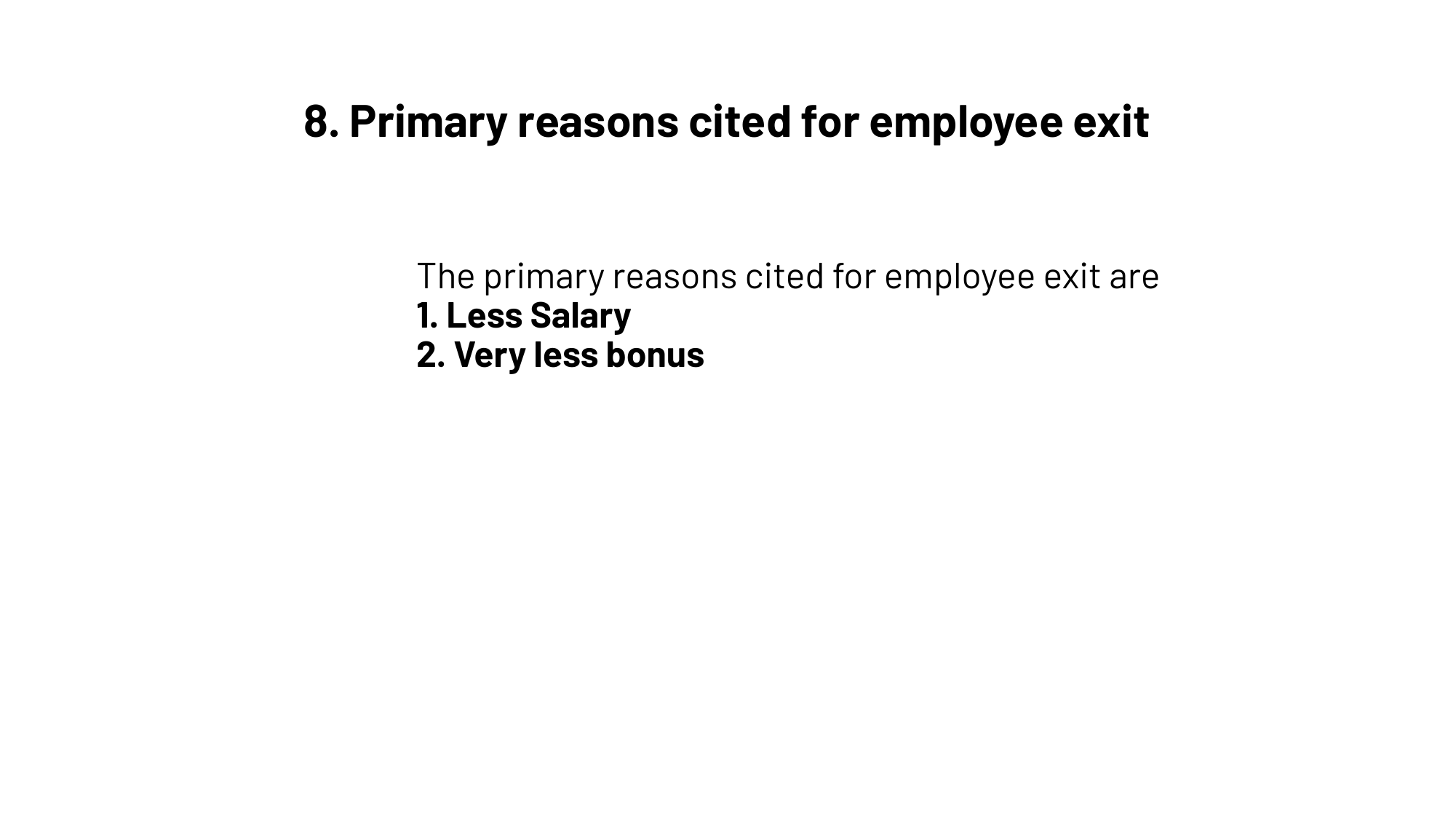

# 8. Primary reasons cited for employee exit

The primary reasons cited for employee exit are
1. Less Salary
2. Very less bonus